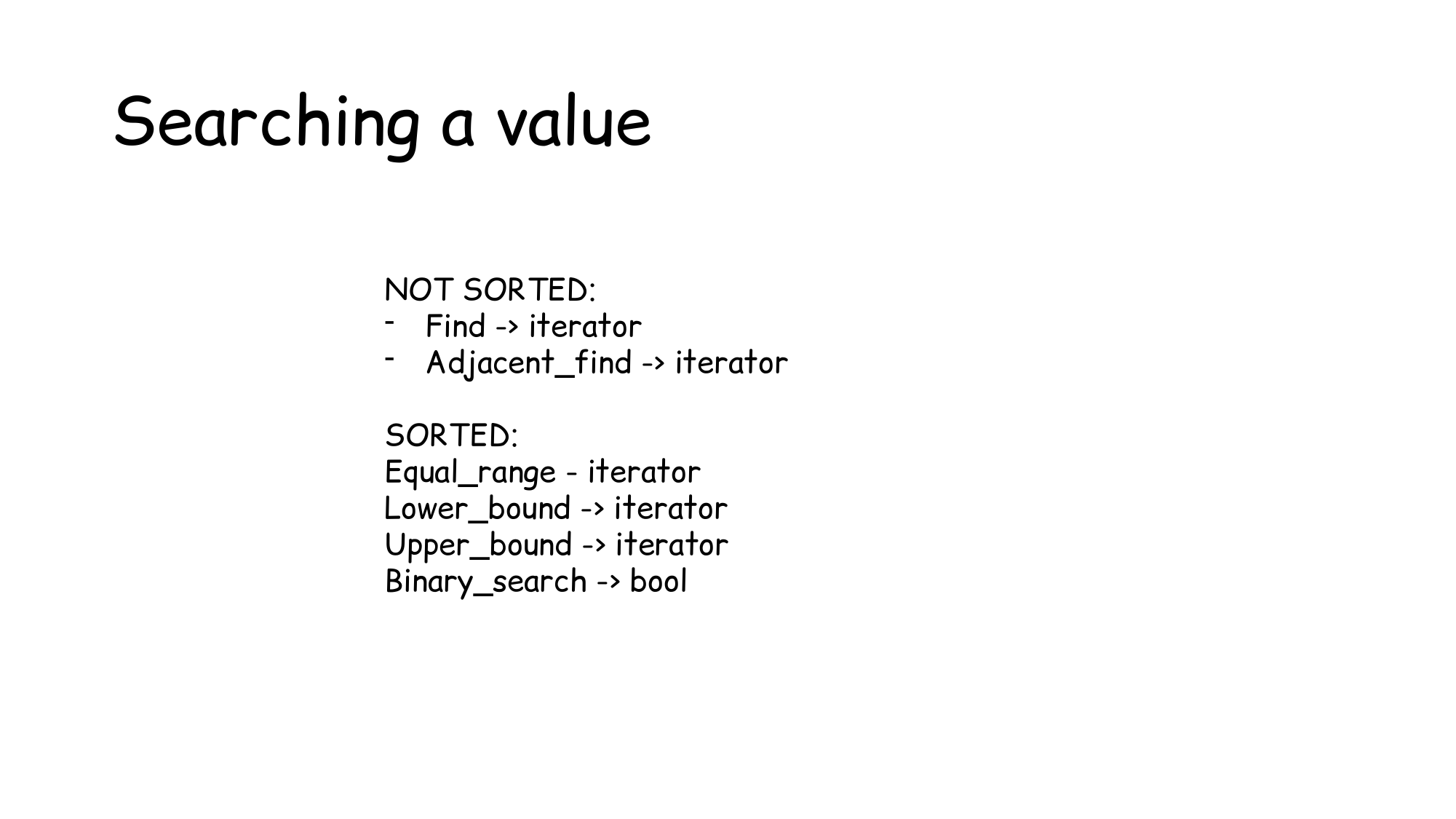

# Searching a value
NOT SORTED:
Find -> iterator
Adjacent_find -> iterator

SORTED:
Equal_range - iterator
Lower_bound -> iterator
Upper_bound -> iterator
Binary_search -> bool